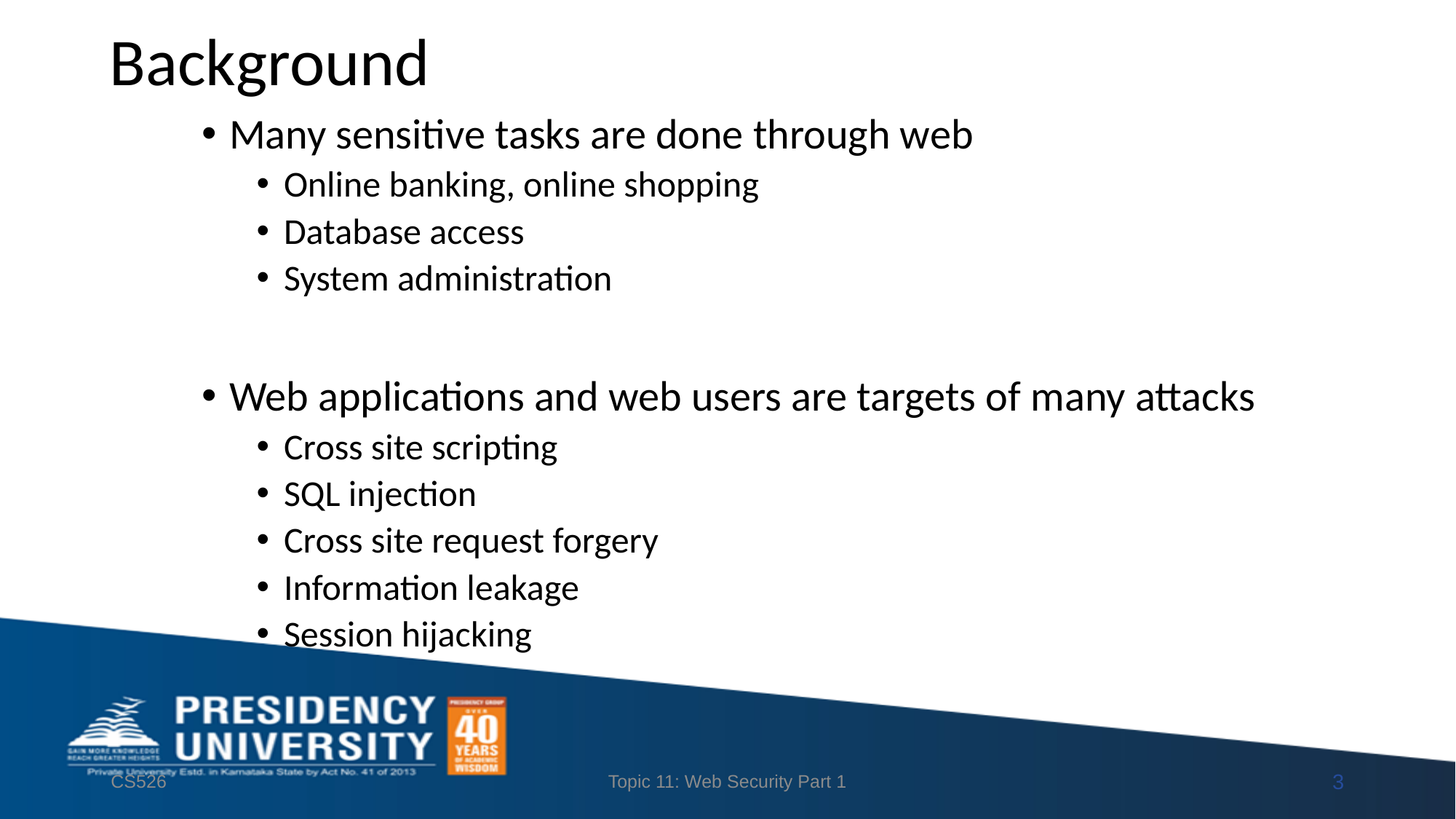

# Background
Many sensitive tasks are done through web
Online banking, online shopping
Database access
System administration

Web applications and web users are targets of many attacks
Cross site scripting
SQL injection
Cross site request forgery
Information leakage
Session hijacking
CS526
Topic 11: Web Security Part 1
3